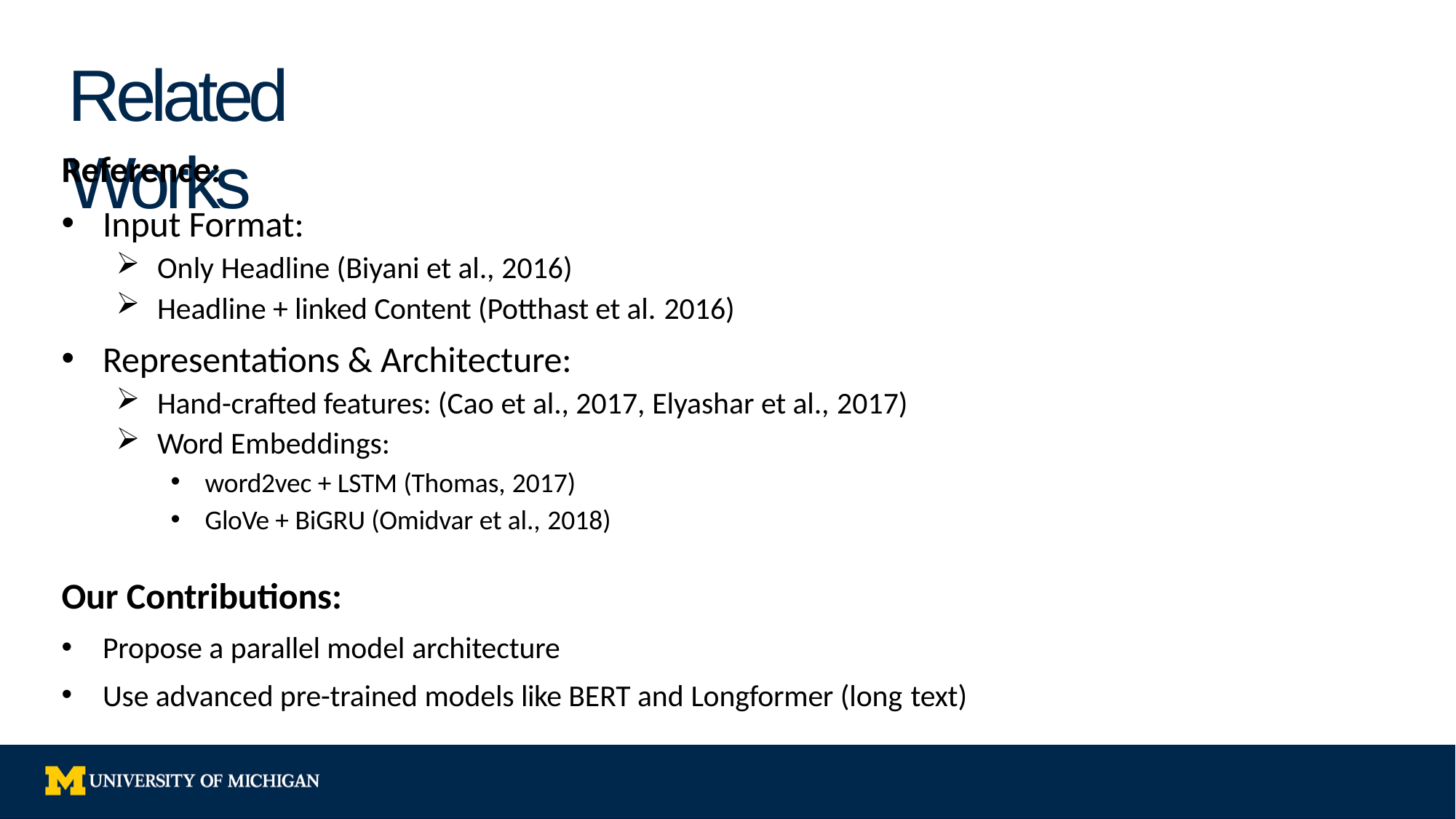

# Related Works
Reference:
Input Format:
Only Headline (Biyani et al., 2016)
Headline + linked Content (Potthast et al. 2016)
Representations & Architecture:
Hand-crafted features: (Cao et al., 2017, Elyashar et al., 2017)
Word Embeddings:
word2vec + LSTM (Thomas, 2017)
GloVe + BiGRU (Omidvar et al., 2018)

Our Contributions:
Propose a parallel model architecture
Use advanced pre-trained models like BERT and Longformer (long text)